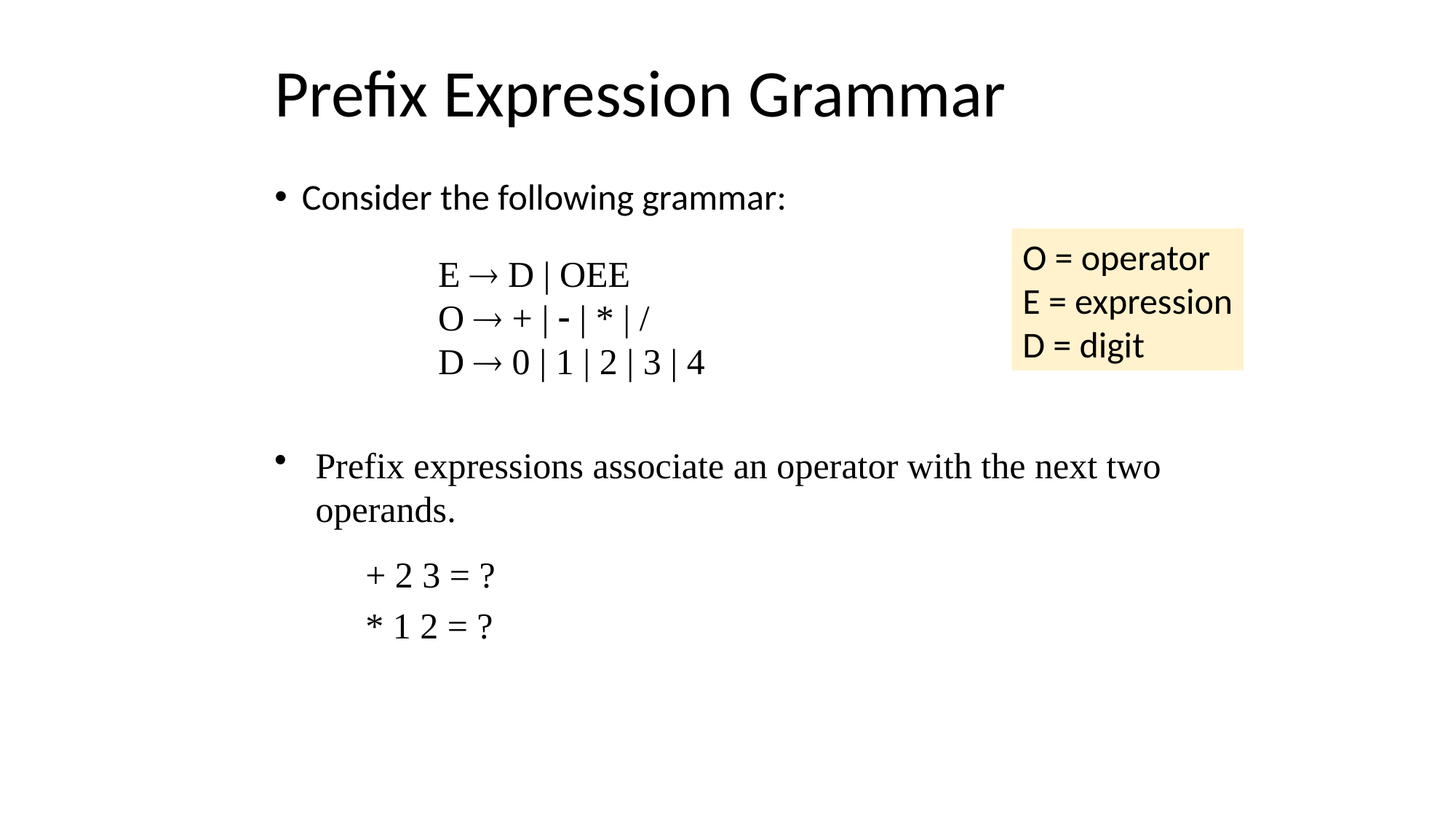

# Prefix Expression Grammar
Consider the following grammar:
O = operator
E = expression
D = digit
E → D | OEE
O → + | − | * | /
D → 0 | 1 | 2 | 3 | 4
Prefix expressions associate an operator with the next two operands.
+ 2 3 = ?
* 1 2 = ?